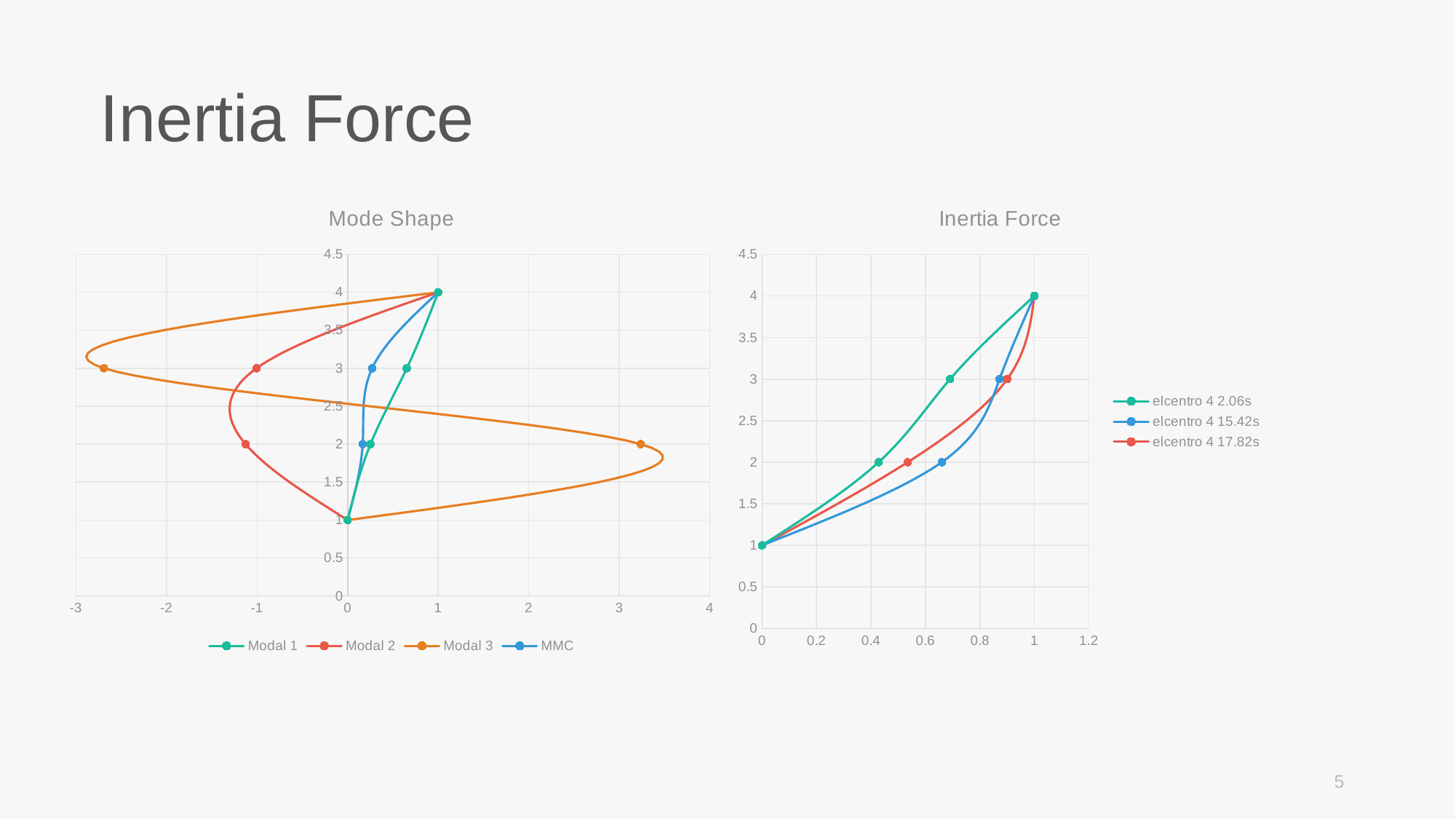

Inertia Force

### Chart: Mode Shape

| Category | Modal 1 | Modal 2 | Modal 3 | MMC |
|---|---|---|---|---|

### Chart: Inertia Force

| Category | elcentro 4 2.06s | elcentro 4 15.42s | elcentro 4 17.82s |
|---|---|---|---|
5